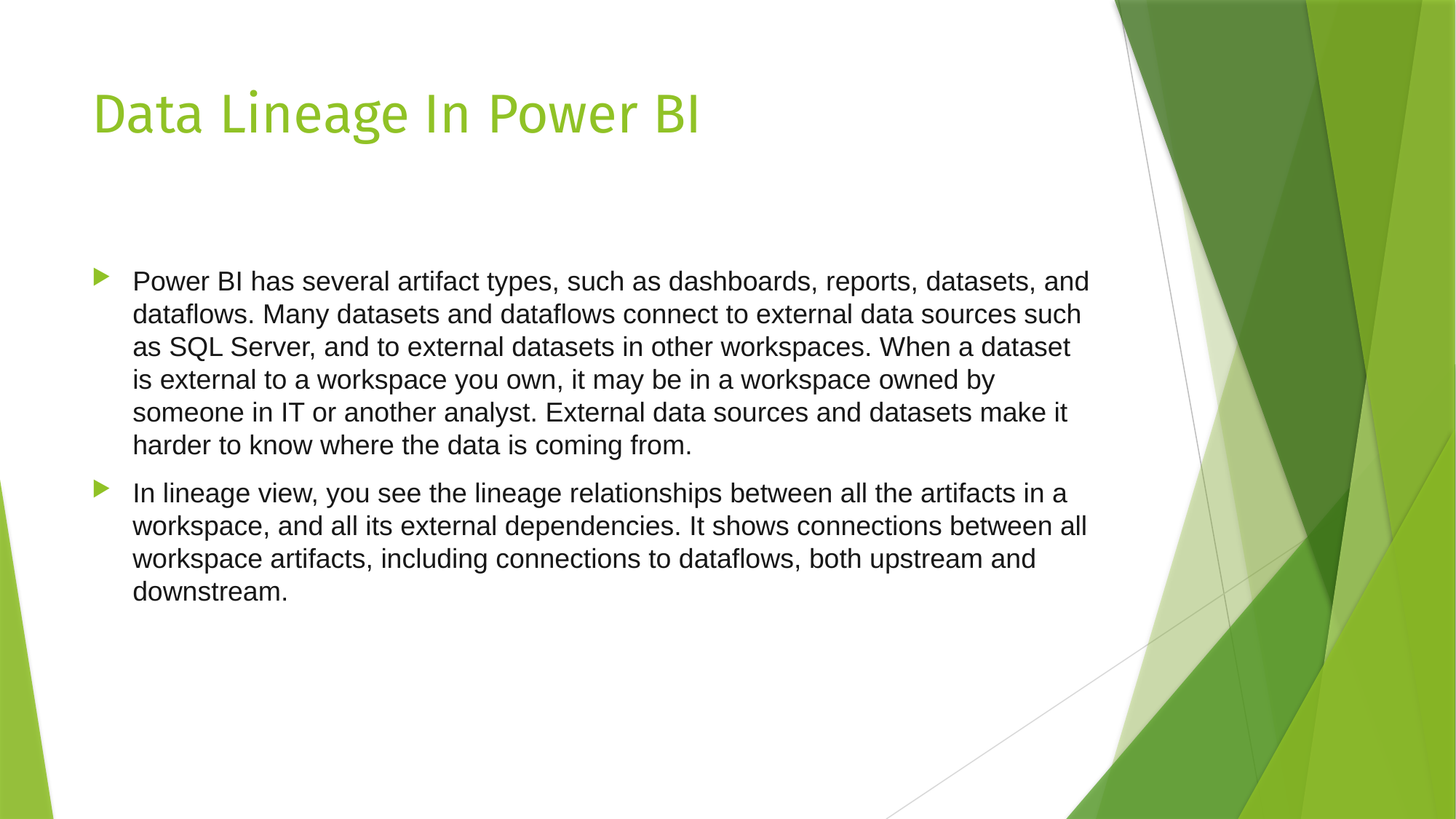

# Data Lineage In Power BI
Power BI has several artifact types, such as dashboards, reports, datasets, and dataflows. Many datasets and dataflows connect to external data sources such as SQL Server, and to external datasets in other workspaces. When a dataset is external to a workspace you own, it may be in a workspace owned by someone in IT or another analyst. External data sources and datasets make it harder to know where the data is coming from.
In lineage view, you see the lineage relationships between all the artifacts in a workspace, and all its external dependencies. It shows connections between all workspace artifacts, including connections to dataflows, both upstream and downstream.